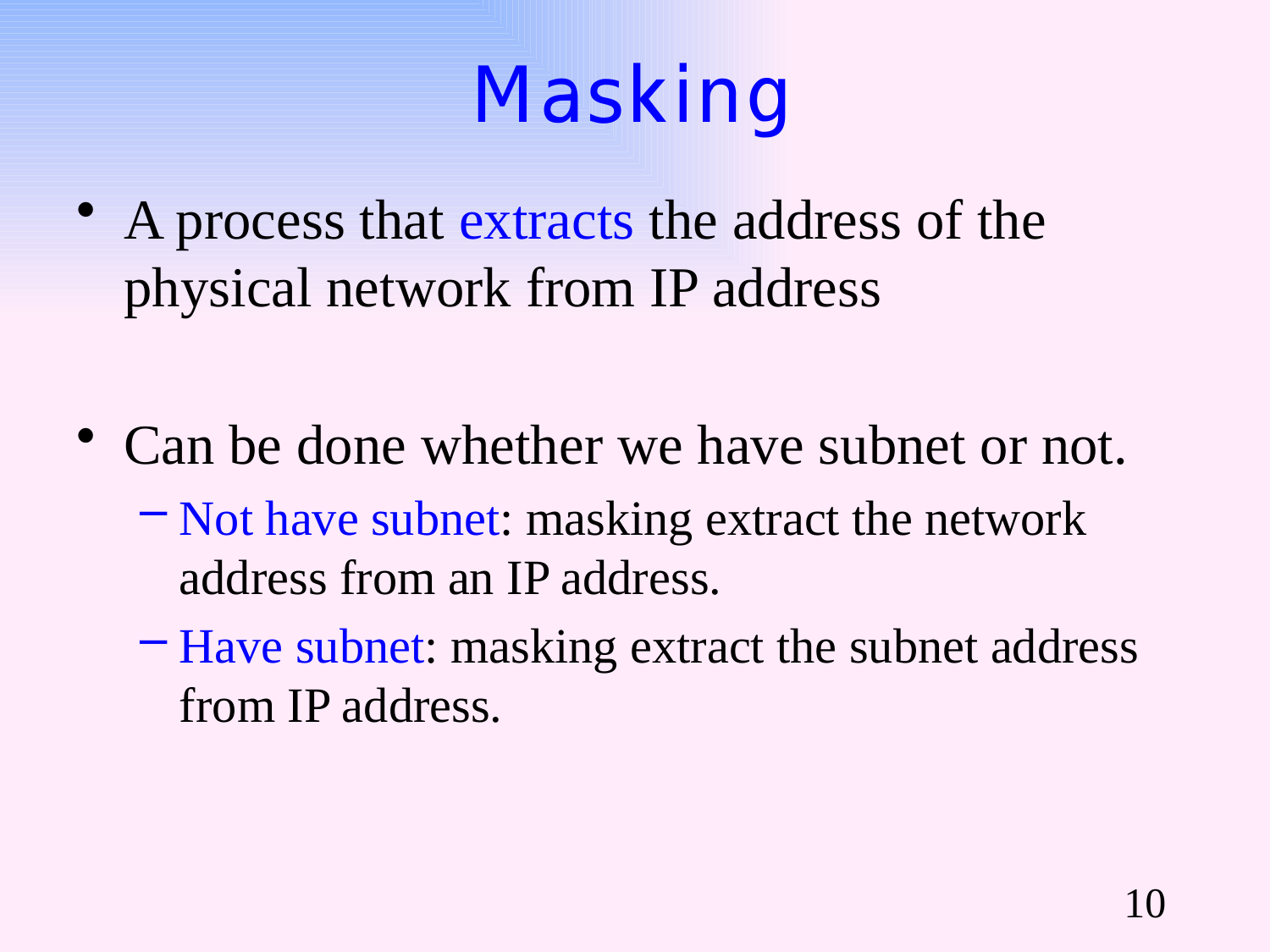

# Masking
A process that extracts the address of the physical network from IP address

Can be done whether we have subnet or not.
Not have subnet: masking extract the network address from an IP address.
Have subnet: masking extract the subnet address from IP address.